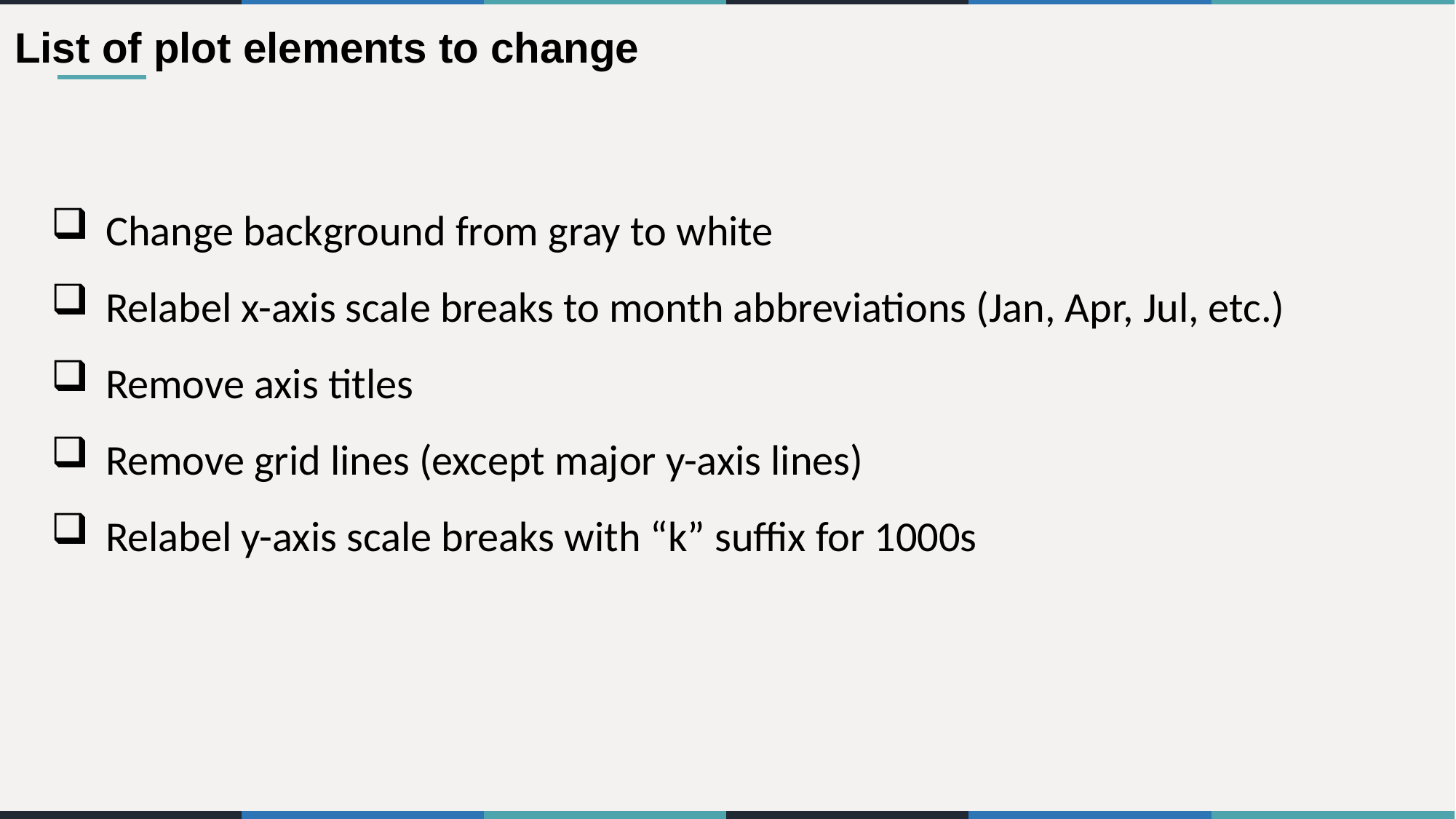

List of plot elements to change

Change background from gray to white
Relabel x-axis scale breaks to month abbreviations (Jan, Apr, Jul, etc.)
Remove axis titles
Remove grid lines (except major y-axis lines)
Relabel y-axis scale breaks with “k” suffix for 1000s